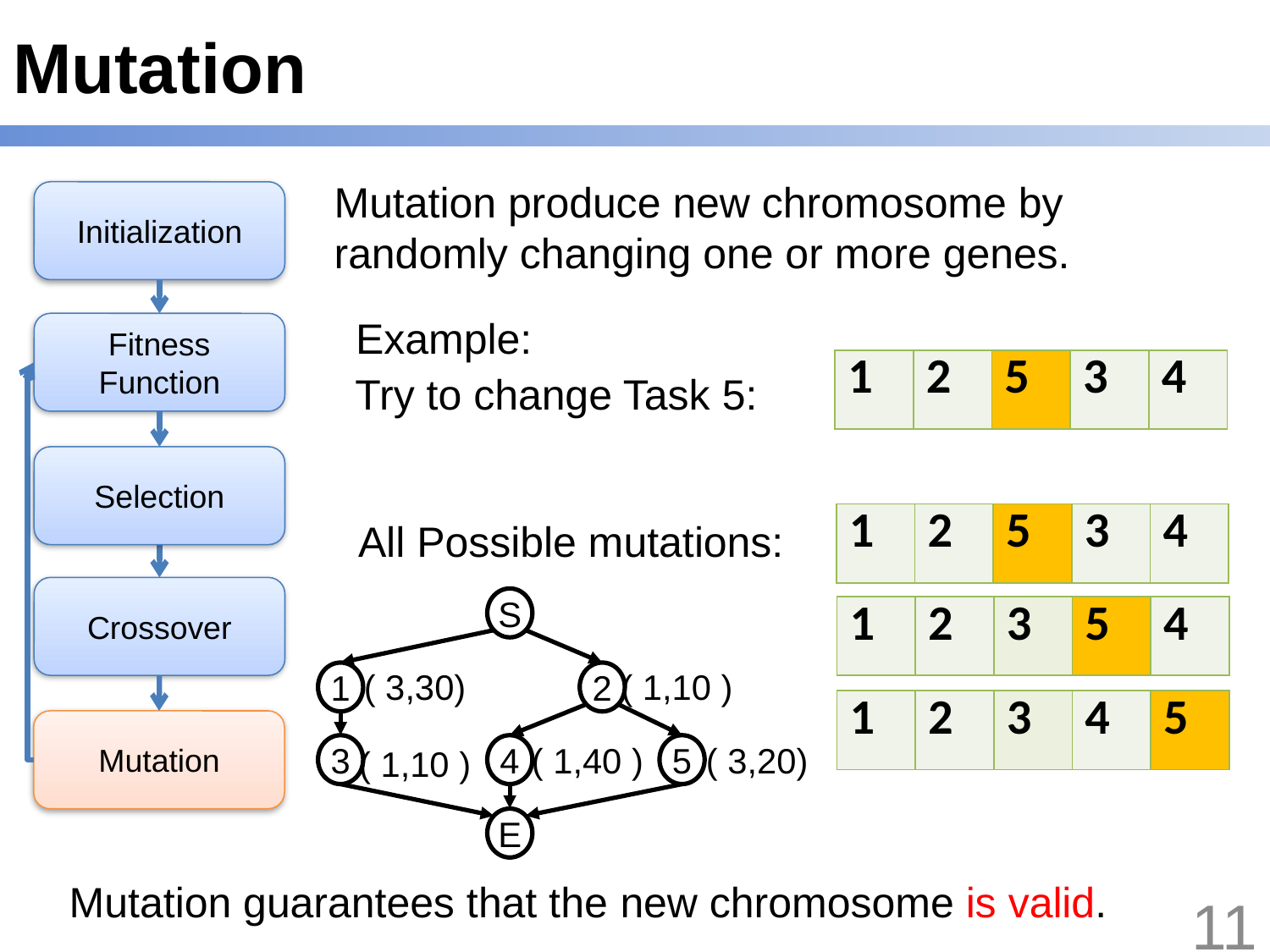

# Mutation
Mutation produce new chromosome by randomly changing one or more genes.
Initialization
Fitness Function
Selection
Crossover
Mutation
Example:
| 1 | 2 | 5 | 3 | 4 |
| --- | --- | --- | --- | --- |
Try to change Task 5:
| 1 | 2 | 5 | 3 | 4 |
| --- | --- | --- | --- | --- |
 All Possible mutations:
S
1
2
( 3,30)
( 1,10 )
3
4
5
( 1,40 )
( 3,20)
( 1,10 )
E
| 1 | 2 | 3 | 5 | 4 |
| --- | --- | --- | --- | --- |
| 1 | 2 | 3 | 4 | 5 |
| --- | --- | --- | --- | --- |
 Mutation guarantees that the new chromosome is valid.

11